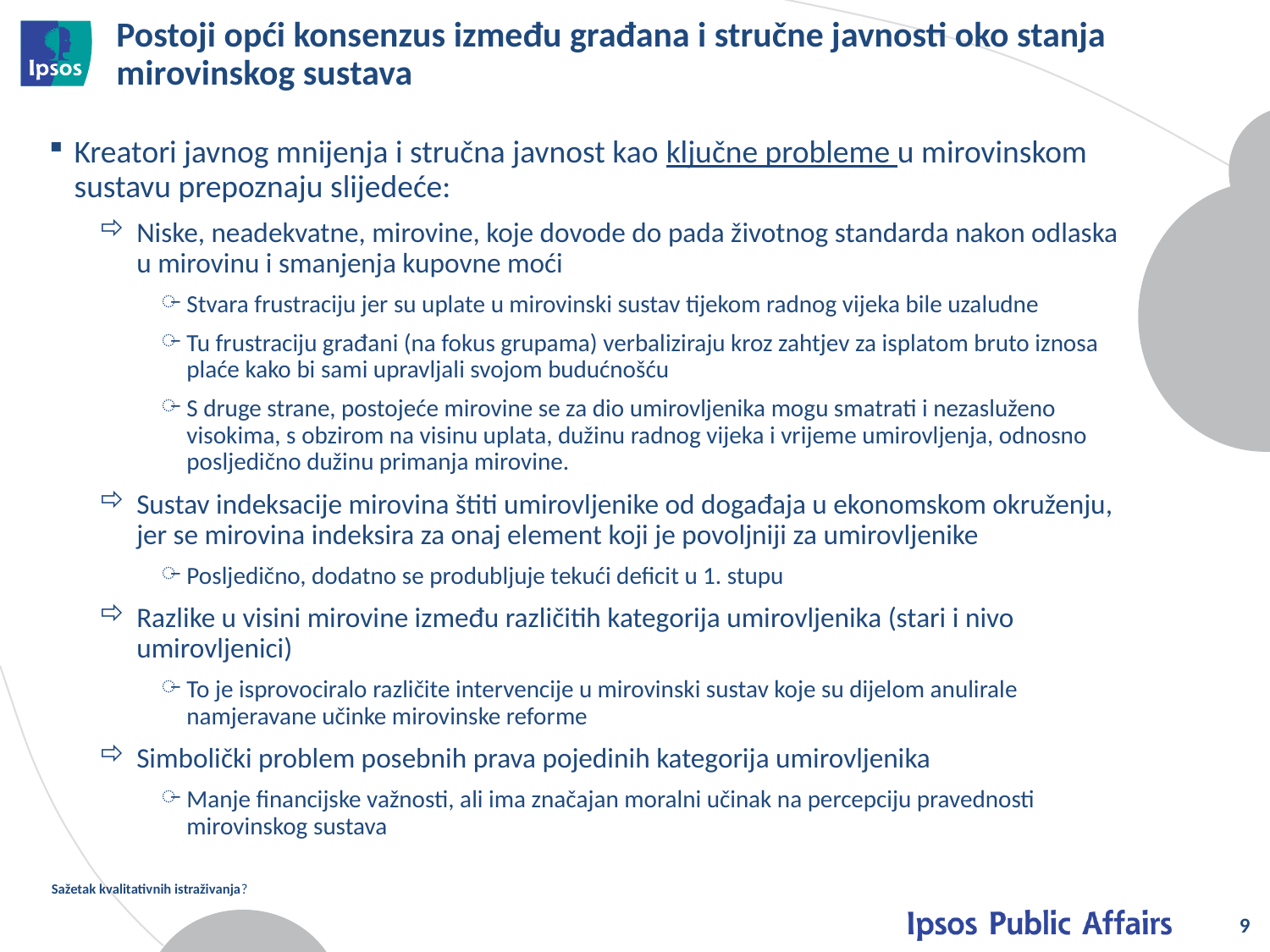

# Postoji opći konsenzus između građana i stručne javnosti oko stanja mirovinskog sustava
Kreatori javnog mnijenja i stručna javnost kao ključne probleme u mirovinskom sustavu prepoznaju slijedeće:
Niske, neadekvatne, mirovine, koje dovode do pada životnog standarda nakon odlaska u mirovinu i smanjenja kupovne moći
Stvara frustraciju jer su uplate u mirovinski sustav tijekom radnog vijeka bile uzaludne
Tu frustraciju građani (na fokus grupama) verbaliziraju kroz zahtjev za isplatom bruto iznosa plaće kako bi sami upravljali svojom budućnošću
S druge strane, postojeće mirovine se za dio umirovljenika mogu smatrati i nezasluženo visokima, s obzirom na visinu uplata, dužinu radnog vijeka i vrijeme umirovljenja, odnosno posljedično dužinu primanja mirovine.
Sustav indeksacije mirovina štiti umirovljenike od događaja u ekonomskom okruženju, jer se mirovina indeksira za onaj element koji je povoljniji za umirovljenike
Posljedično, dodatno se produbljuje tekući deficit u 1. stupu
Razlike u visini mirovine između različitih kategorija umirovljenika (stari i nivo umirovljenici)
To je isprovociralo različite intervencije u mirovinski sustav koje su dijelom anulirale namjeravane učinke mirovinske reforme
Simbolički problem posebnih prava pojedinih kategorija umirovljenika
Manje financijske važnosti, ali ima značajan moralni učinak na percepciju pravednosti mirovinskog sustava
Sažetak kvalitativnih istraživanja?
9